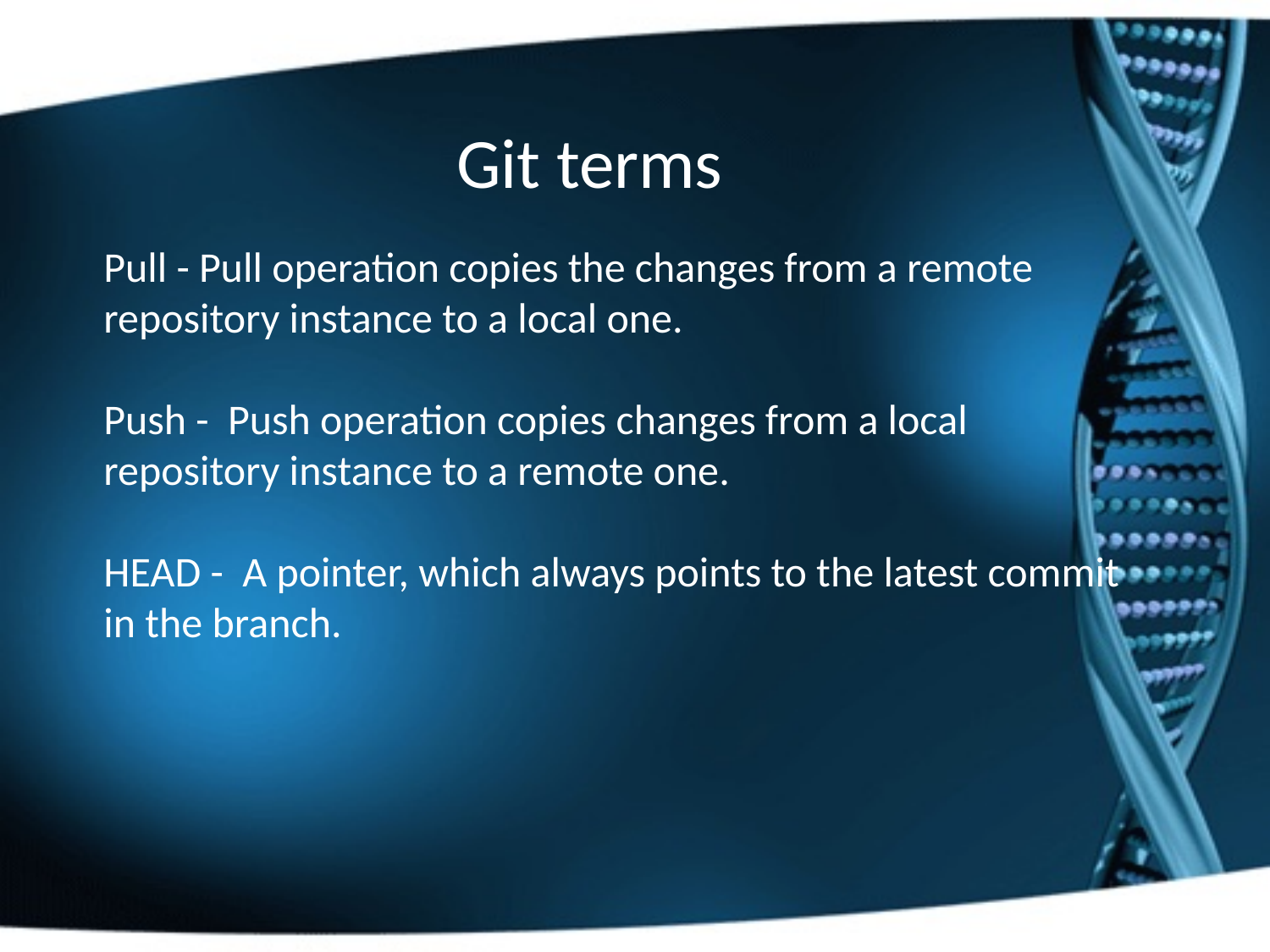

Git terms
Pull - Pull operation copies the changes from a remote repository instance to a local one.

Push -  Push operation copies changes from a local repository instance to a remote one.

HEAD -  A pointer, which always points to the latest commit in the branch.